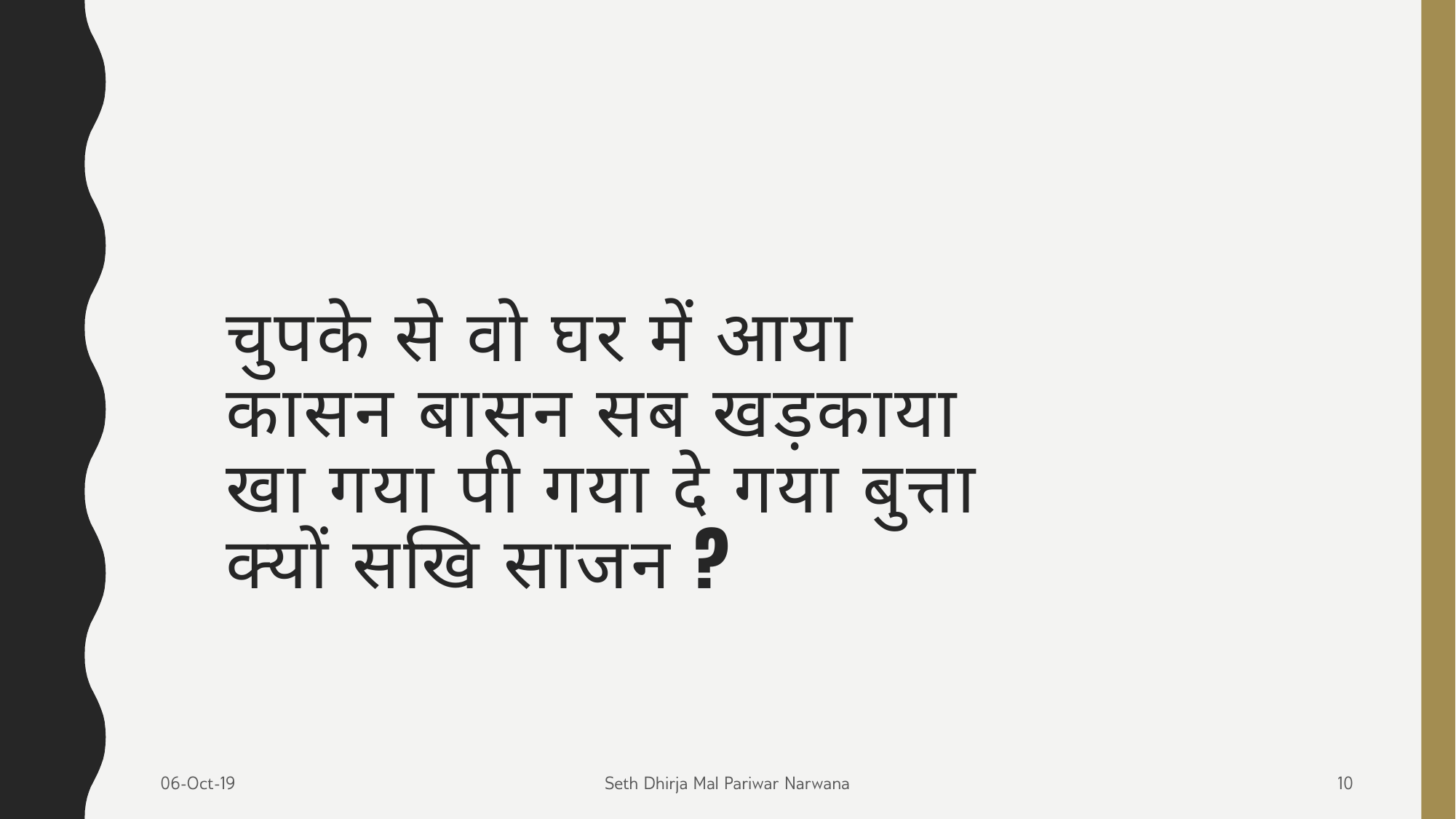

# चुपके से वो घर में आया कासन बासन सब खड़काया खा गया पी गया दे गया बुत्ता क्यों सखि साजन ?
06-Oct-19
Seth Dhirja Mal Pariwar Narwana
10